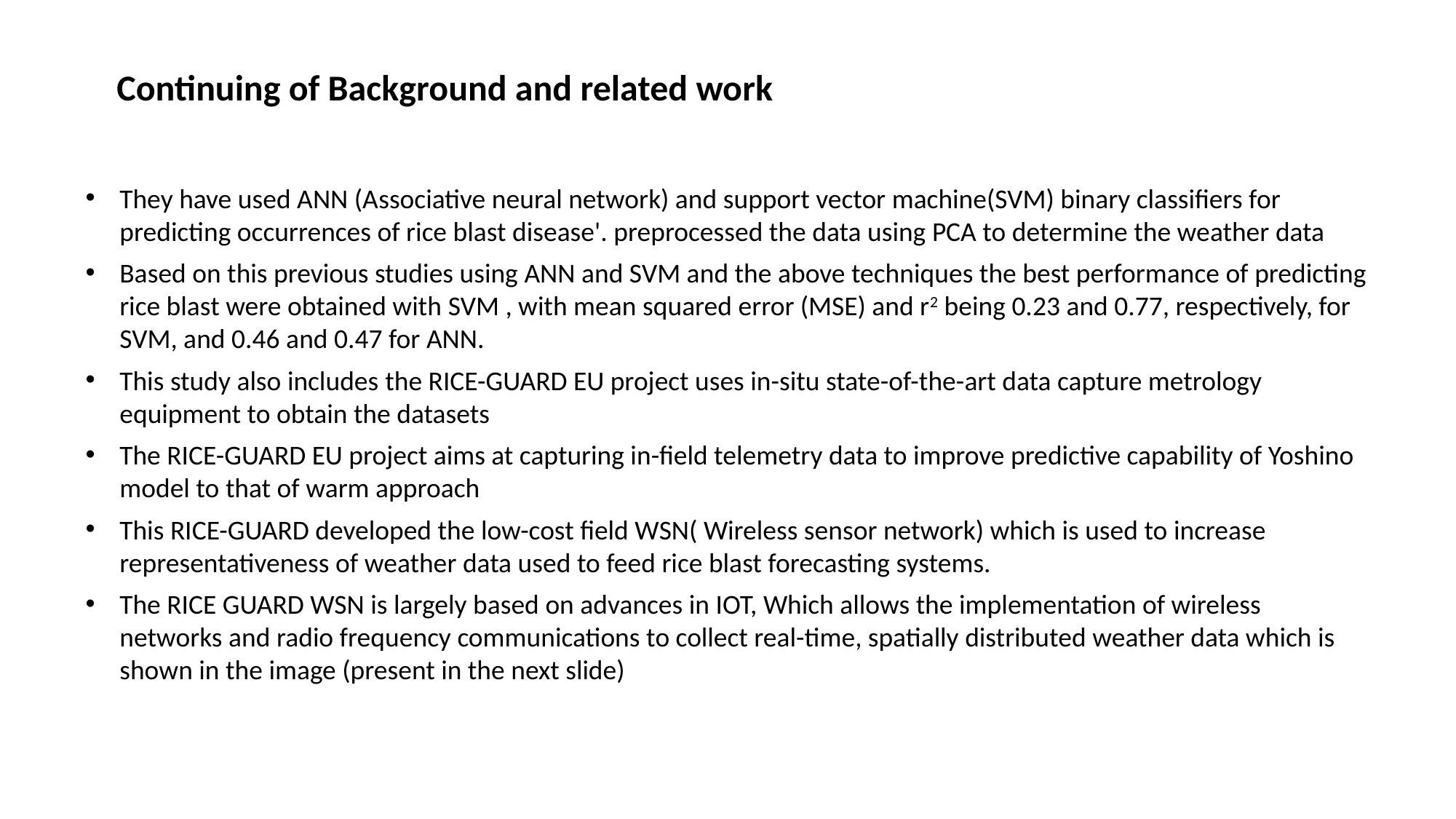

Continuing of Background and related work
They have used ANN (Associative neural network) and support vector machine(SVM) binary classifiers for predicting occurrences of rice blast disease'. preprocessed the data using PCA to determine the weather data
Based on this previous studies using ANN and SVM and the above techniques the best performance of predicting rice blast were obtained with SVM , with mean squared error (MSE) and r2 being 0.23 and 0.77, respectively, for SVM, and 0.46 and 0.47 for ANN.
This study also includes the RICE-GUARD EU project uses in-situ state-of-the-art data capture metrology equipment to obtain the datasets
The RICE-GUARD EU project aims at capturing in-field telemetry data to improve predictive capability of Yoshino model to that of warm approach
This RICE-GUARD developed the low-cost field WSN( Wireless sensor network) which is used to increase representativeness of weather data used to feed rice blast forecasting systems.
The RICE GUARD WSN is largely based on advances in IOT, Which allows the implementation of wireless networks and radio frequency communications to collect real-time, spatially distributed weather data which is shown in the image (present in the next slide)